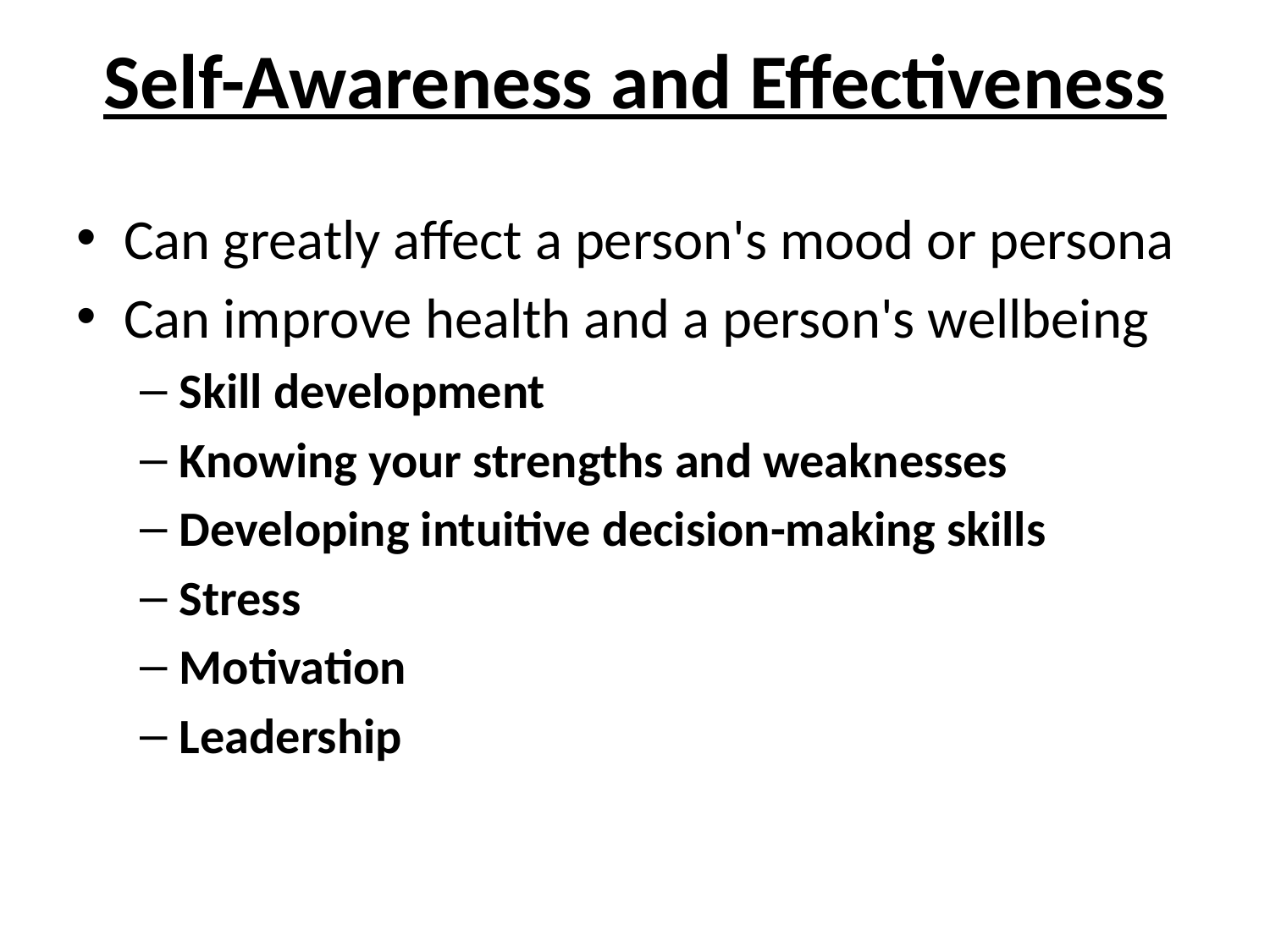

# Self-Awareness and Effectiveness
Can greatly affect a person's mood or persona
Can improve health and a person's wellbeing
Skill development
Knowing your strengths and weaknesses
Developing intuitive decision-making skills
Stress
Motivation
Leadership